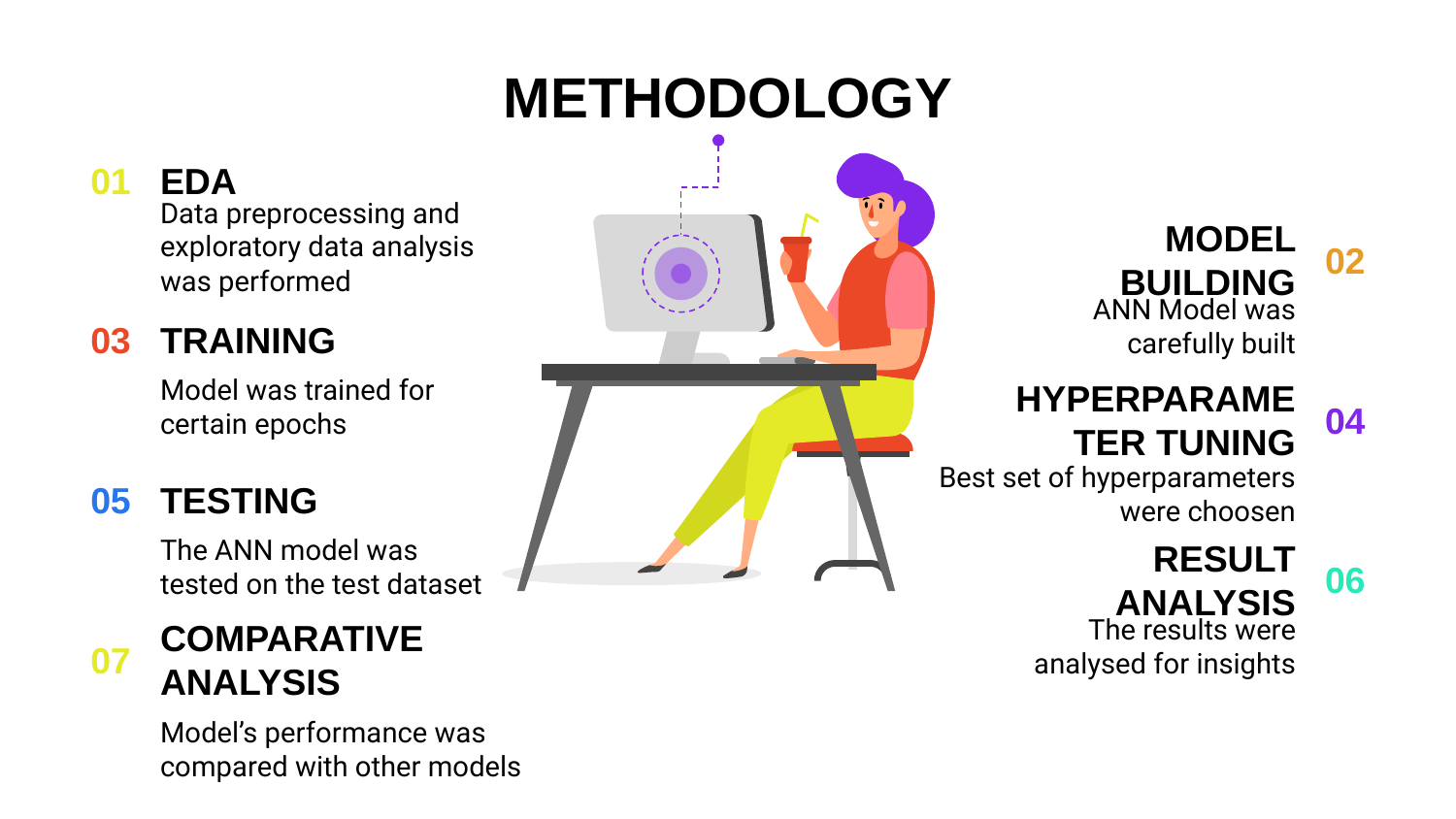

# METHODOLOGY
01
EDA
Data preprocessing and exploratory data analysis was performed

MODEL BUILDING
ANN Model was carefully built
02

03
TRAINING
Model was trained for certain epochs
HYPERPARAMETER TUNING
Best set of hyperparameters were choosen
04
05
TESTING
The ANN model was tested on the test dataset
RESULT ANALYSIS
The results were analysed for insights
06
07
COMPARATIVE ANALYSIS
Model’s performance was compared with other models